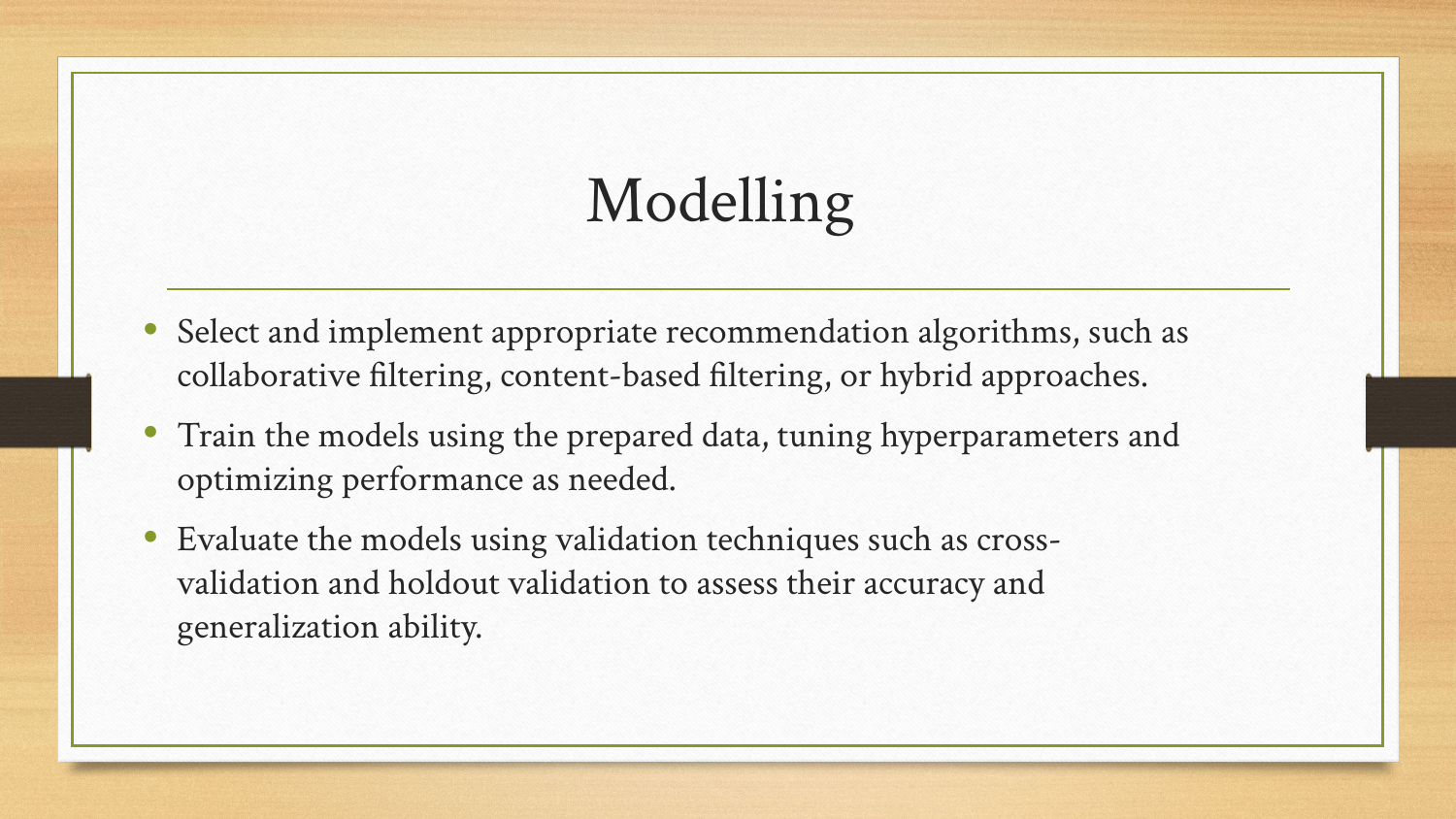

# Modelling
Select and implement appropriate recommendation algorithms, such as collaborative filtering, content-based filtering, or hybrid approaches.
Train the models using the prepared data, tuning hyperparameters and optimizing performance as needed.
Evaluate the models using validation techniques such as cross-validation and holdout validation to assess their accuracy and generalization ability.